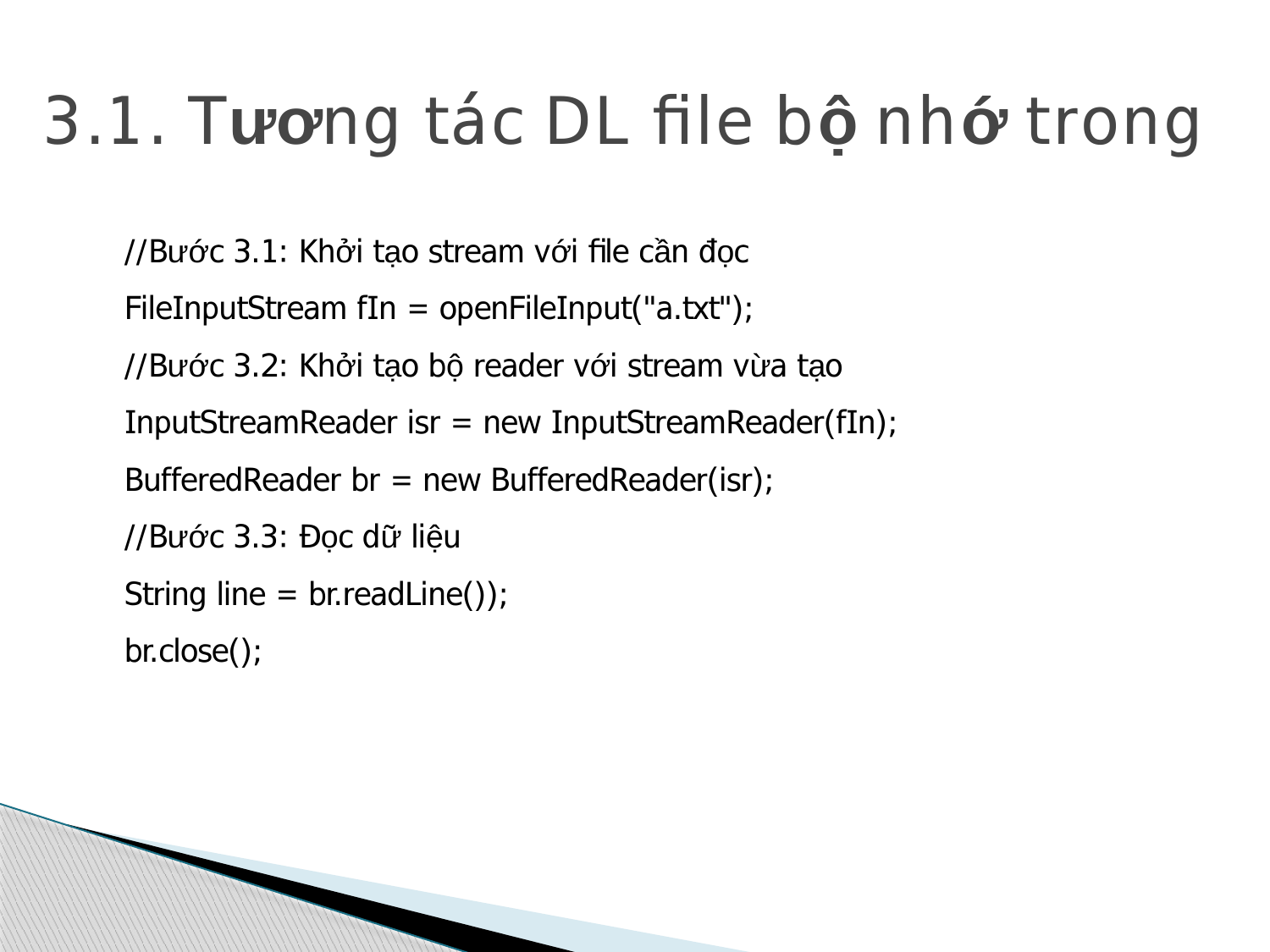

# 3.1. Tương tác DL file bộ nhớ trong
//Bước 3.1: Khởi tạo stream với file cần đọc
FileInputStream fIn = openFileInput("a.txt");
//Bước 3.2: Khởi tạo bộ reader với stream vừa tạo
InputStreamReader isr = new InputStreamReader(fIn);
BufferedReader br = new BufferedReader(isr);
//Bước 3.3: Đọc dữ liệu
String line = br.readLine());
br.close();
9